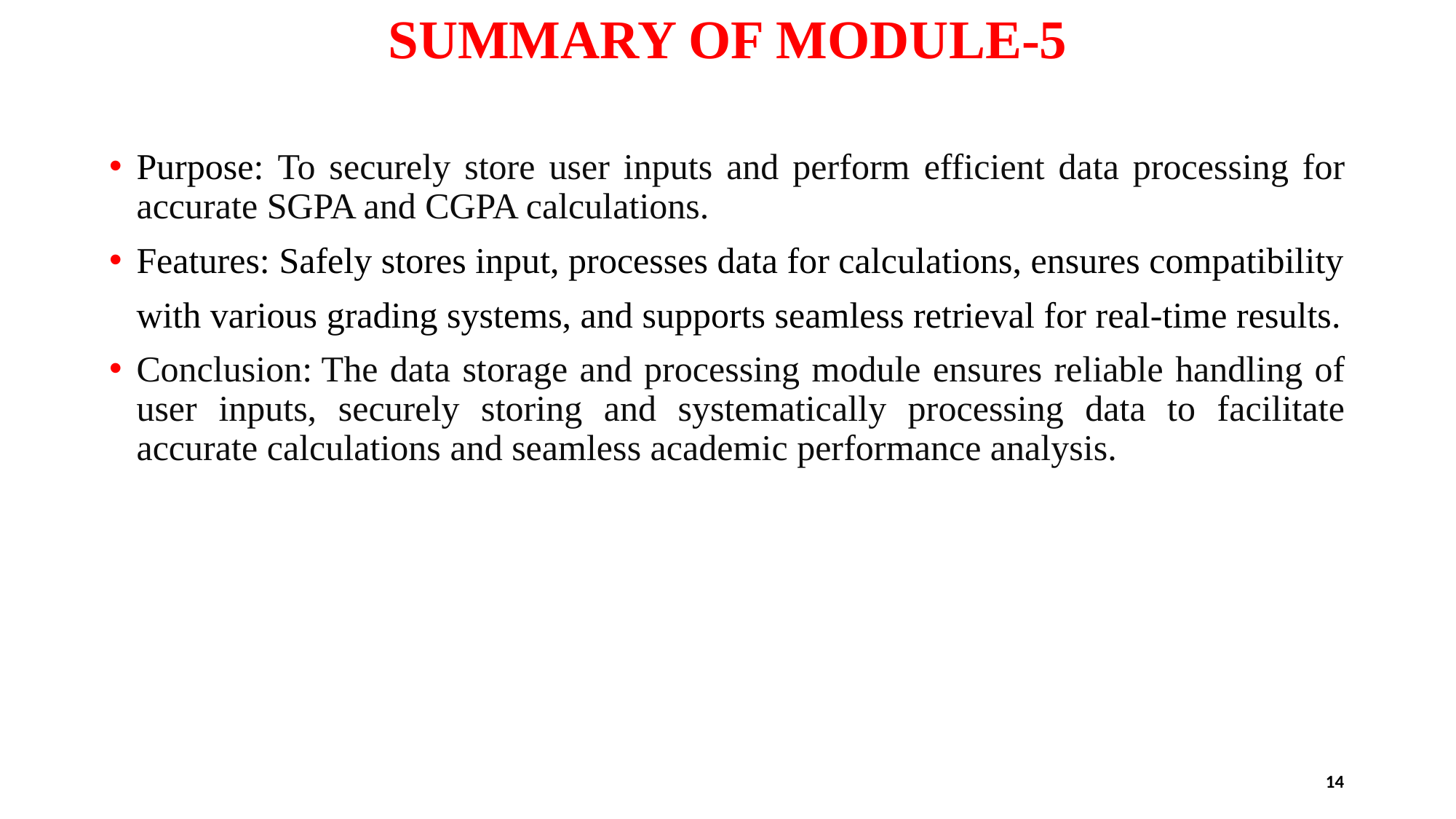

# SUMMARY OF MODULE-5
Purpose: To securely store user inputs and perform efficient data processing for accurate SGPA and CGPA calculations.
Features: Safely stores input, processes data for calculations, ensures compatibility
   with various grading systems, and supports seamless retrieval for real-time results.
Conclusion: The data storage and processing module ensures reliable handling of user inputs, securely storing and systematically processing data to facilitate accurate calculations and seamless academic performance analysis.

14